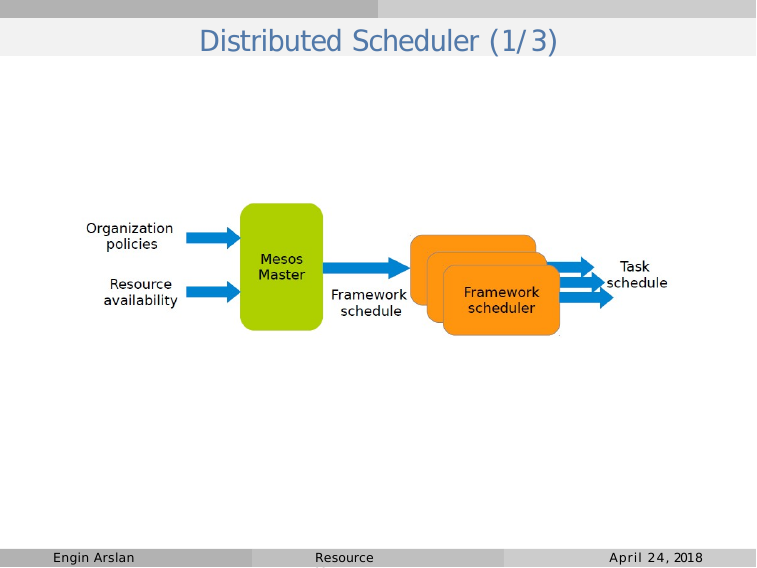

# Distributed Scheduler (1/3)

Engin Arslan
Resource Management
April 24, 2018